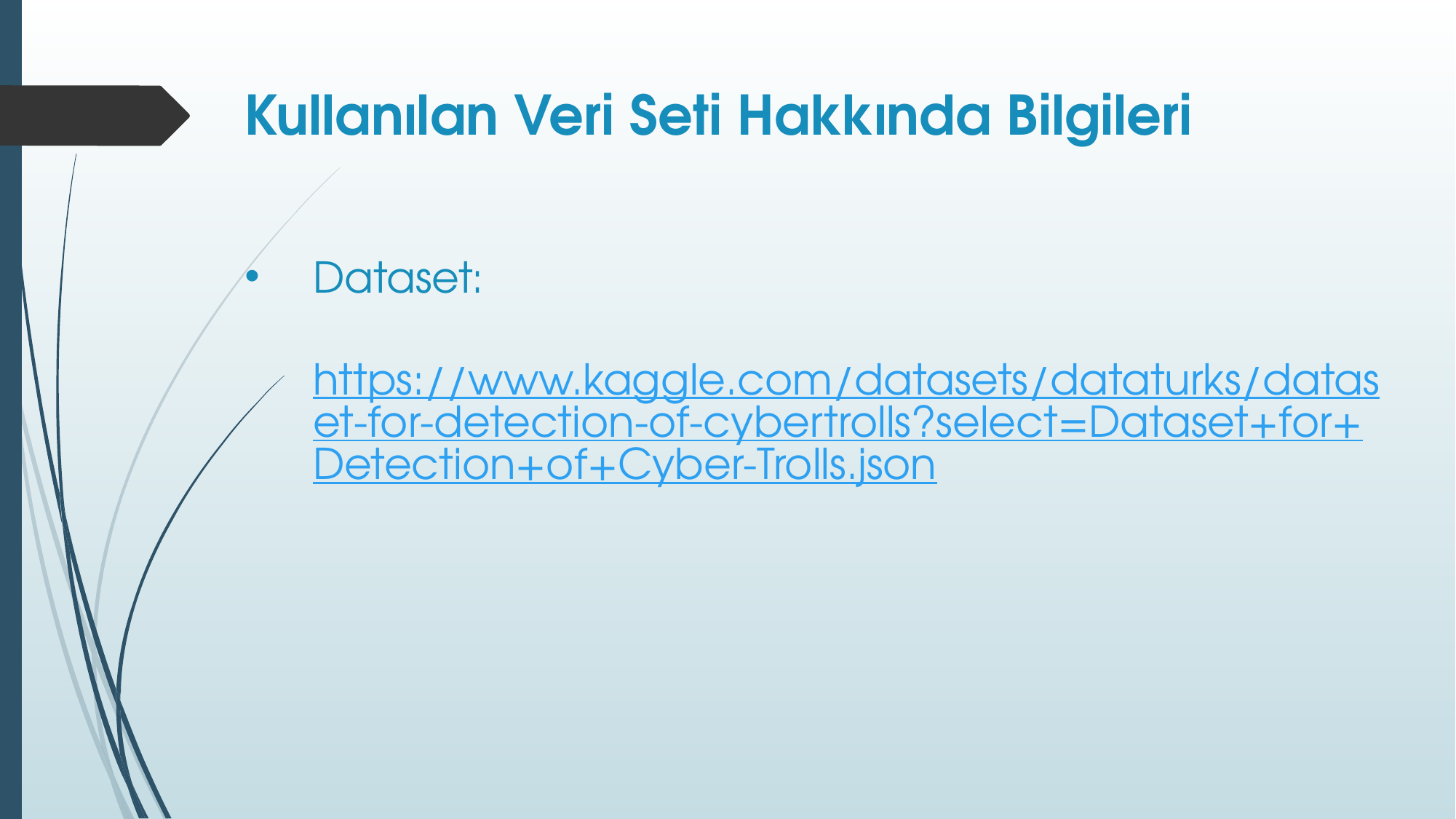

Kullanılan Veri Seti Hakkında Bilgileri
# Dataset: https://www.kaggle.com/datasets/dataturks/dataset-for-detection-of-cybertrolls?select=Dataset+for+Detection+of+Cyber-Trolls.json